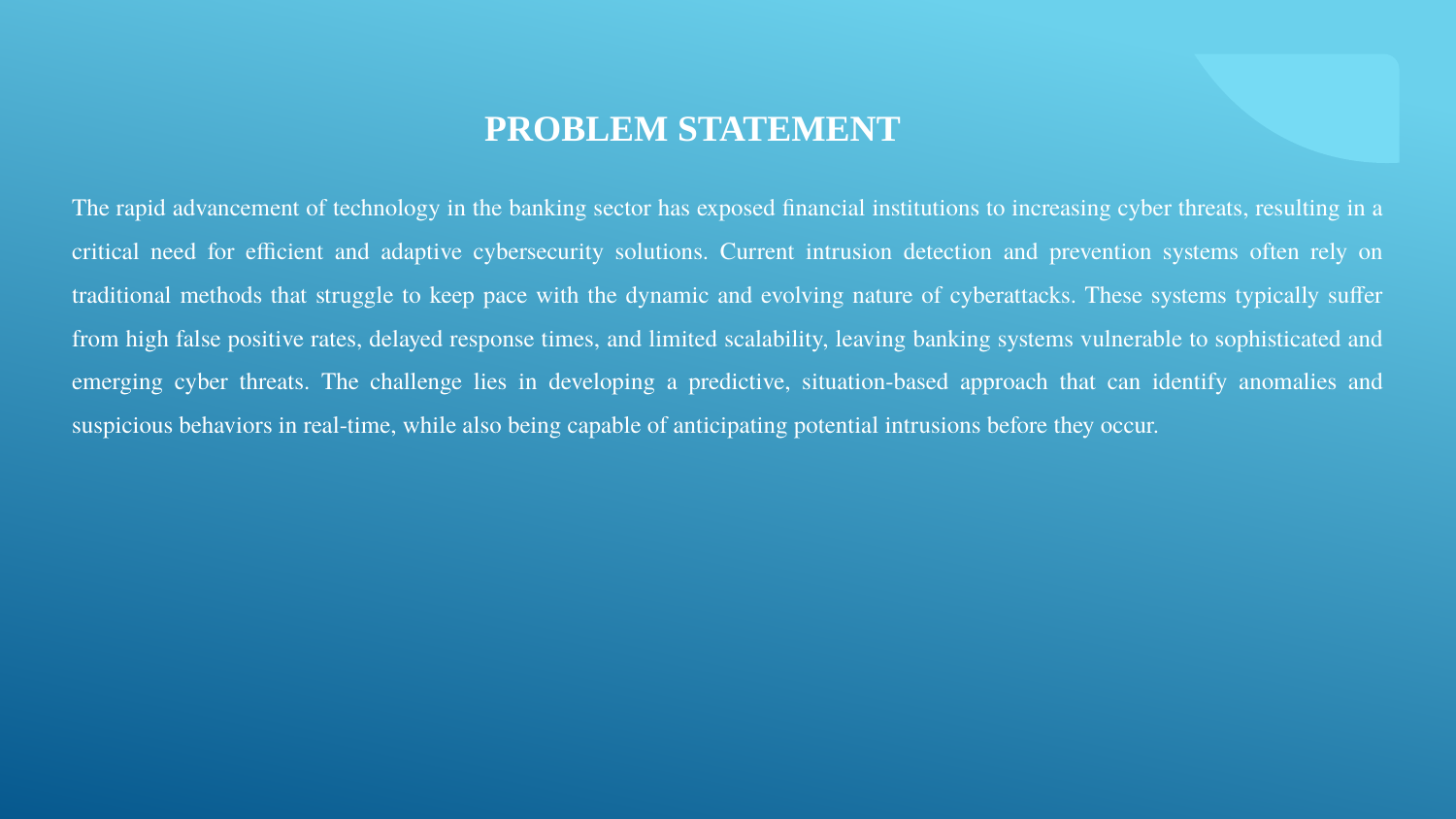

# Problem Statement

The rapid advancement of technology in the banking sector has exposed financial institutions to increasing cyber threats, resulting in a critical need for efficient and adaptive cybersecurity solutions. Current intrusion detection and prevention systems often rely on traditional methods that struggle to keep pace with the dynamic and evolving nature of cyberattacks. These systems typically suffer from high false positive rates, delayed response times, and limited scalability, leaving banking systems vulnerable to sophisticated and emerging cyber threats. The challenge lies in developing a predictive, situation-based approach that can identify anomalies and suspicious behaviors in real-time, while also being capable of anticipating potential intrusions before they occur.